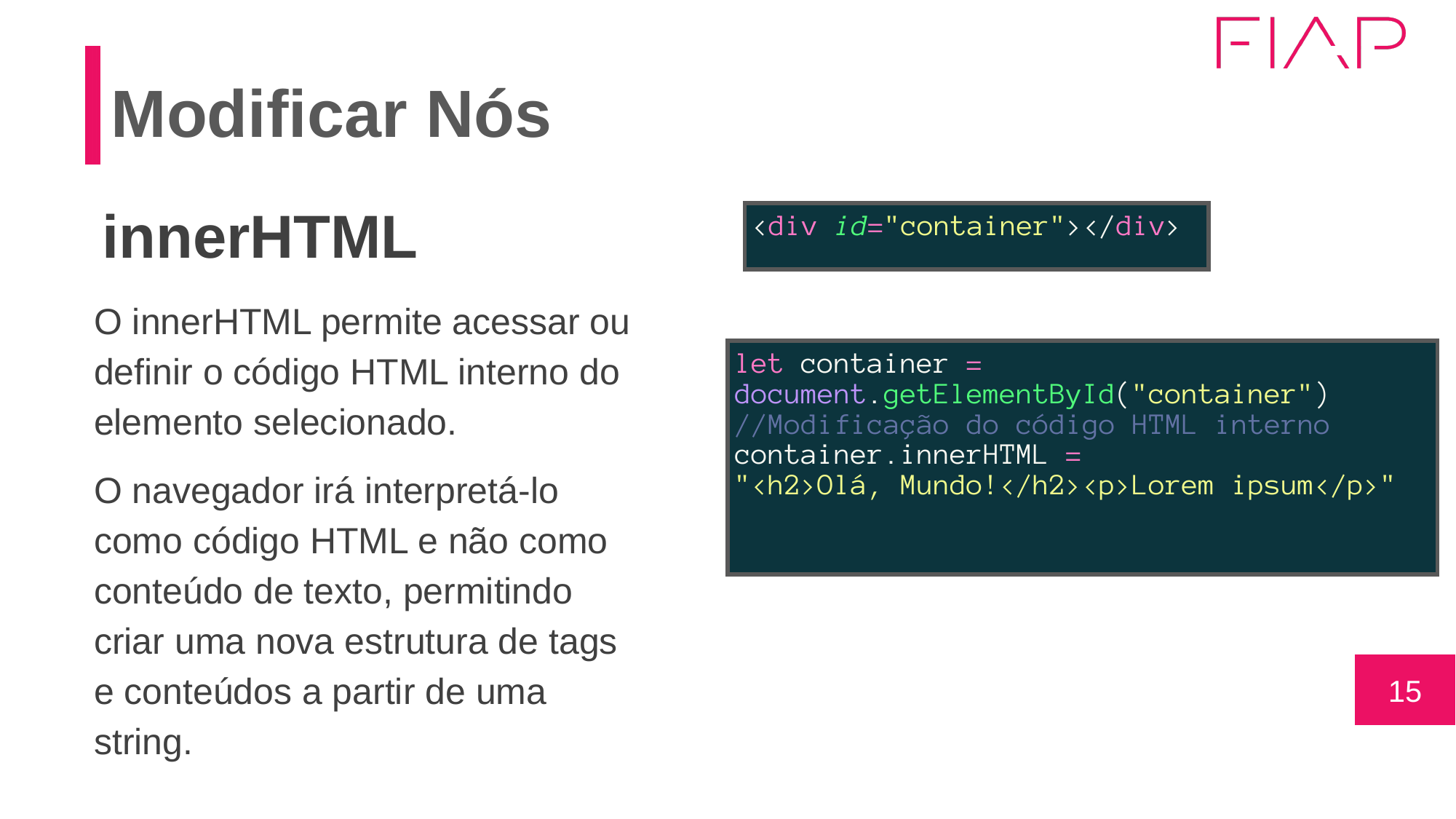

# Modificar Nós
innerHTML
| <div id="container"></div> |
| --- |
O innerHTML permite acessar ou definir o código HTML interno do elemento selecionado.
O navegador irá interpretá-lo como código HTML e não como conteúdo de texto, permitindo criar uma nova estrutura de tags e conteúdos a partir de uma string.
| let container = document.getElementById("container") //Modificação do código HTML interno container.innerHTML = "<h2>Olá, Mundo!</h2><p>Lorem ipsum</p>" |
| --- |
15